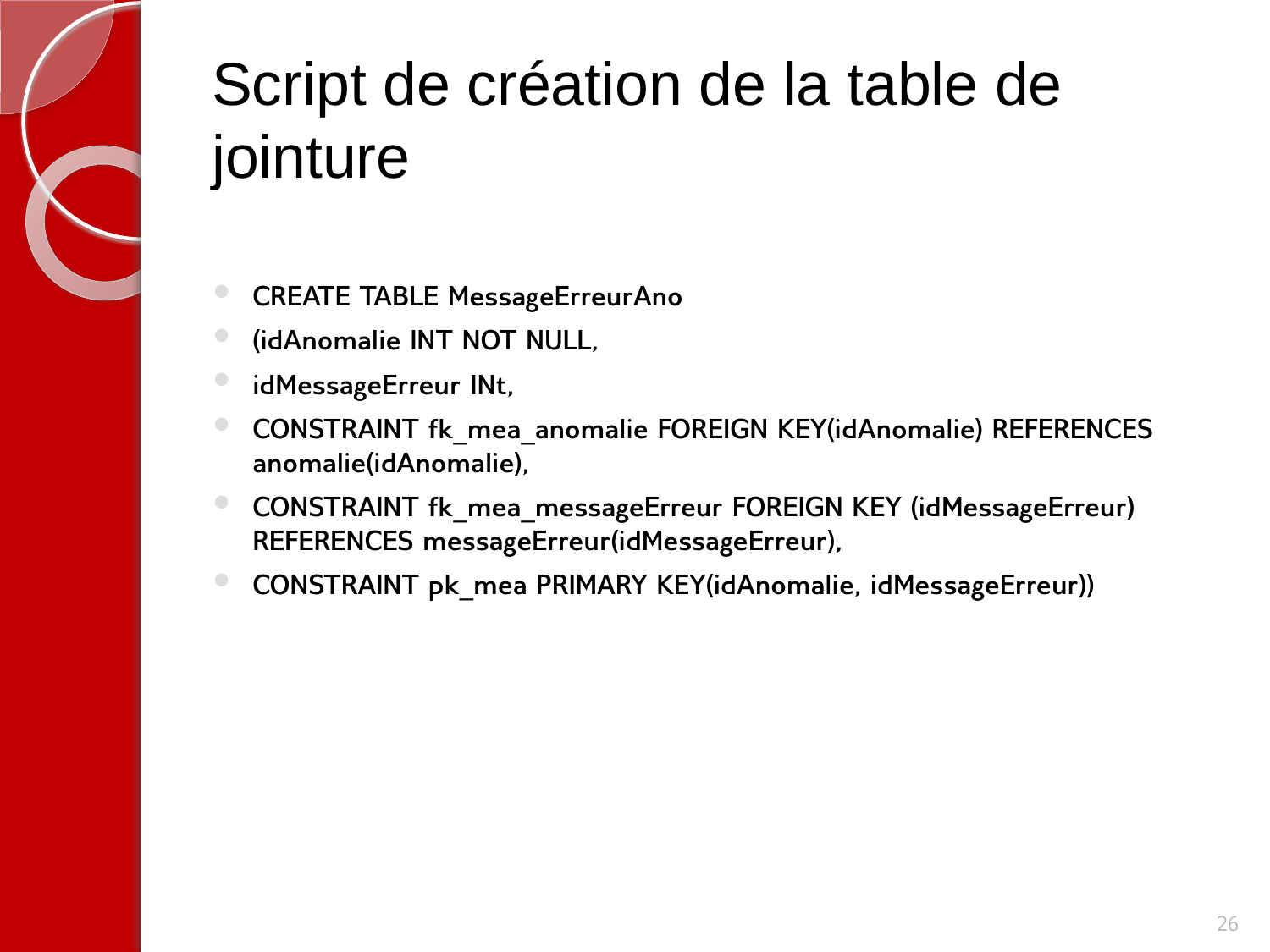

# Script de création de la table de jointure
CREATE TABLE MessageErreurAno
(idAnomalie INT NOT NULL,
idMessageErreur INt,
CONSTRAINT fk_mea_anomalie FOREIGN KEY(idAnomalie) REFERENCES anomalie(idAnomalie),
CONSTRAINT fk_mea_messageErreur FOREIGN KEY (idMessageErreur) REFERENCES messageErreur(idMessageErreur),
CONSTRAINT pk_mea PRIMARY KEY(idAnomalie, idMessageErreur))

26